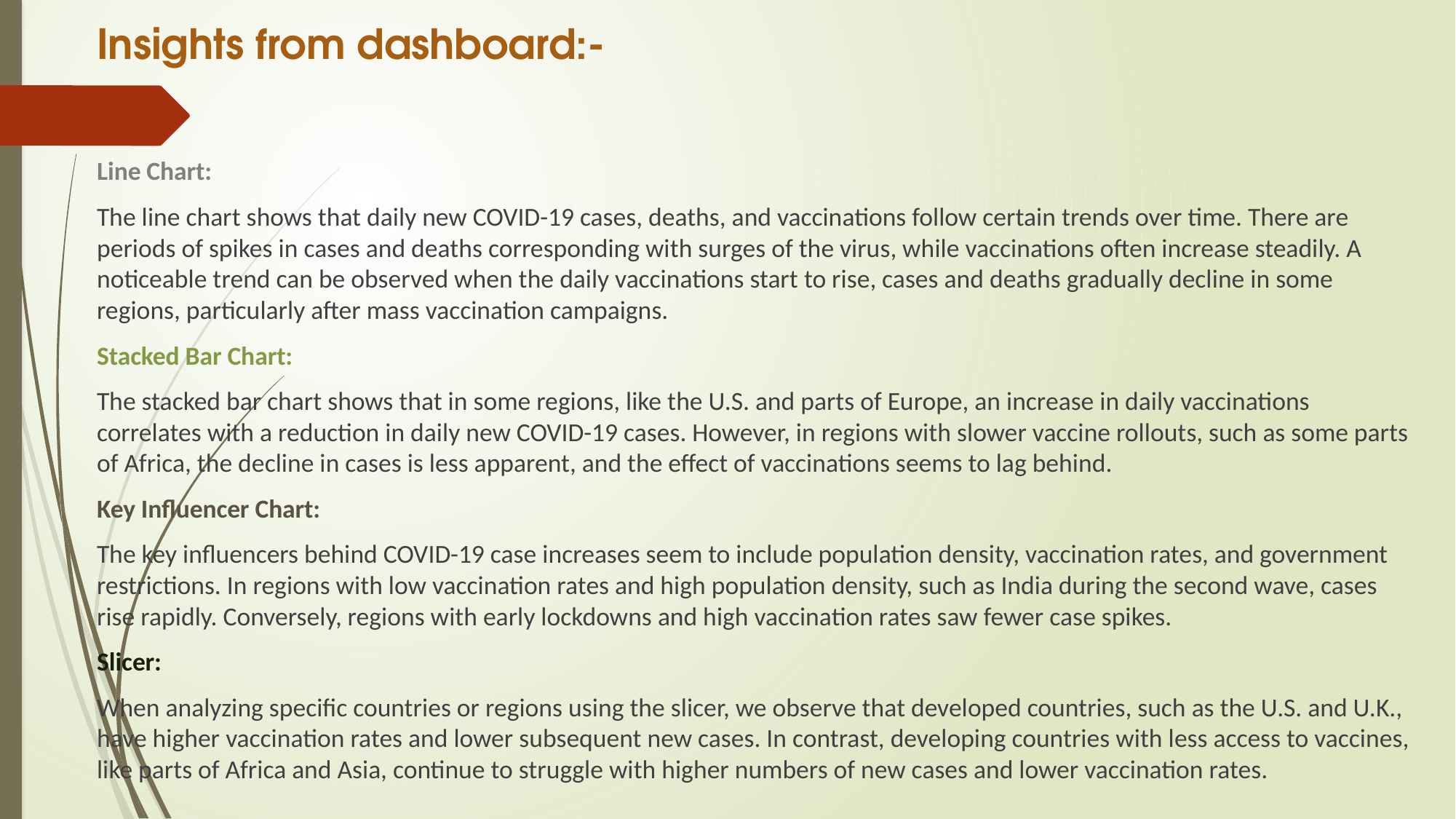

# Insights from dashboard:-
Line Chart:
The line chart shows that daily new COVID-19 cases, deaths, and vaccinations follow certain trends over time. There are periods of spikes in cases and deaths corresponding with surges of the virus, while vaccinations often increase steadily. A noticeable trend can be observed when the daily vaccinations start to rise, cases and deaths gradually decline in some regions, particularly after mass vaccination campaigns.
Stacked Bar Chart:
The stacked bar chart shows that in some regions, like the U.S. and parts of Europe, an increase in daily vaccinations correlates with a reduction in daily new COVID-19 cases. However, in regions with slower vaccine rollouts, such as some parts of Africa, the decline in cases is less apparent, and the effect of vaccinations seems to lag behind.
Key Influencer Chart:
The key influencers behind COVID-19 case increases seem to include population density, vaccination rates, and government restrictions. In regions with low vaccination rates and high population density, such as India during the second wave, cases rise rapidly. Conversely, regions with early lockdowns and high vaccination rates saw fewer case spikes.
Slicer:
When analyzing specific countries or regions using the slicer, we observe that developed countries, such as the U.S. and U.K., have higher vaccination rates and lower subsequent new cases. In contrast, developing countries with less access to vaccines, like parts of Africa and Asia, continue to struggle with higher numbers of new cases and lower vaccination rates.